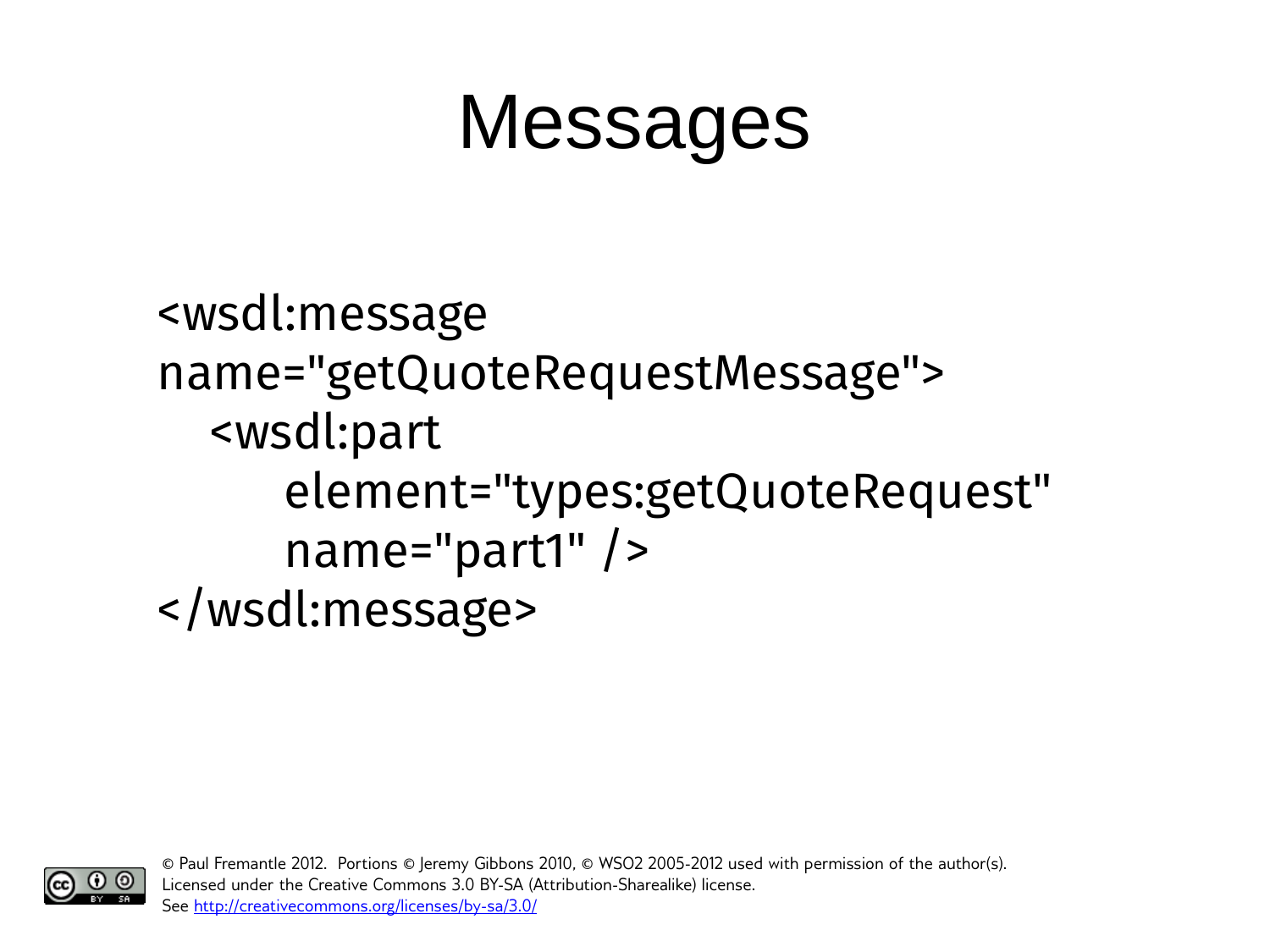

# Messages
<wsdl:message name="getQuoteRequestMessage">
    <wsdl:part
	element="types:getQuoteRequest" 	name="part1" />
</wsdl:message>